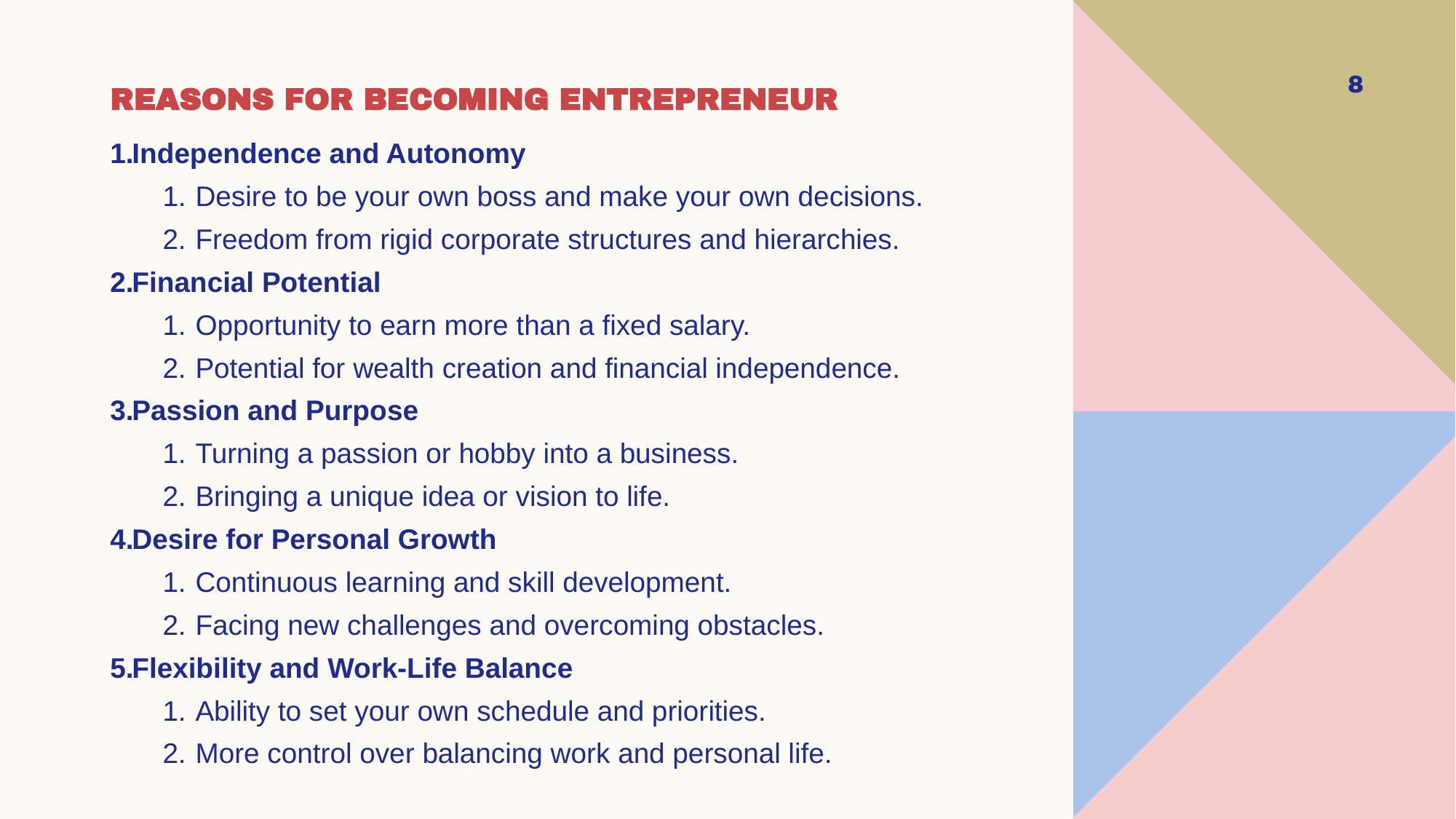

8
# Reasons for becoming entrepreneur
 Independence and Autonomy
Desire to be your own boss and make your own decisions.
Freedom from rigid corporate structures and hierarchies.
 Financial Potential
Opportunity to earn more than a fixed salary.
Potential for wealth creation and financial independence.
 Passion and Purpose
Turning a passion or hobby into a business.
Bringing a unique idea or vision to life.
 Desire for Personal Growth
Continuous learning and skill development.
Facing new challenges and overcoming obstacles.
 Flexibility and Work-Life Balance
Ability to set your own schedule and priorities.
More control over balancing work and personal life.